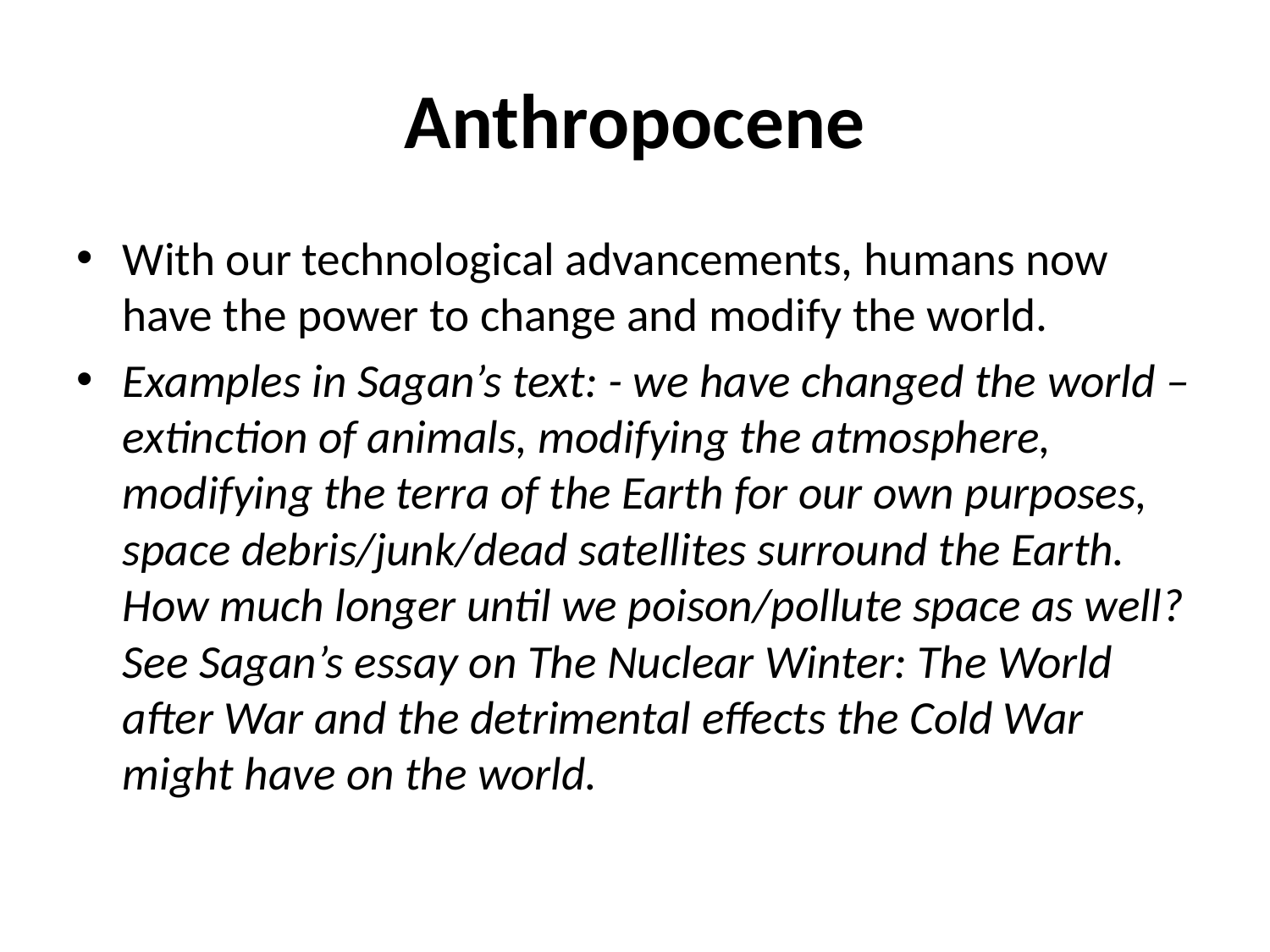

# Anthropocene
With our technological advancements, humans now have the power to change and modify the world.
Examples in Sagan’s text: - we have changed the world – extinction of animals, modifying the atmosphere, modifying the terra of the Earth for our own purposes, space debris/junk/dead satellites surround the Earth. How much longer until we poison/pollute space as well? See Sagan’s essay on The Nuclear Winter: The World after War and the detrimental effects the Cold War might have on the world.